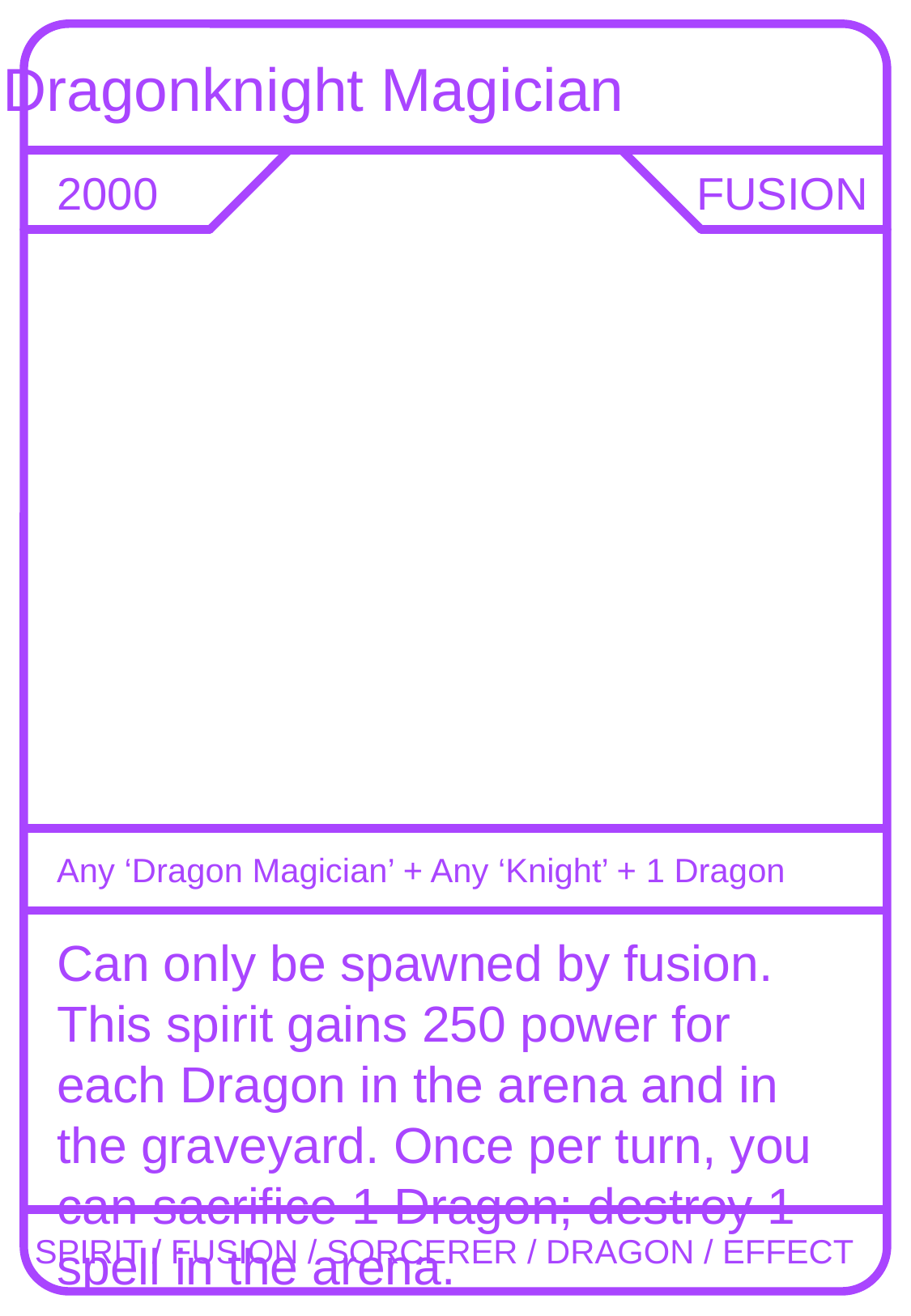

Dragonknight Magician
2000
FUSION
Any ‘Dragon Magician’ + Any ‘Knight’ + 1 Dragon
Can only be spawned by fusion. This spirit gains 250 power for each Dragon in the arena and in the graveyard. Once per turn, you can sacrifice 1 Dragon; destroy 1 spell in the arena.
SPIRIT / FUSION / SORCERER / DRAGON / EFFECT